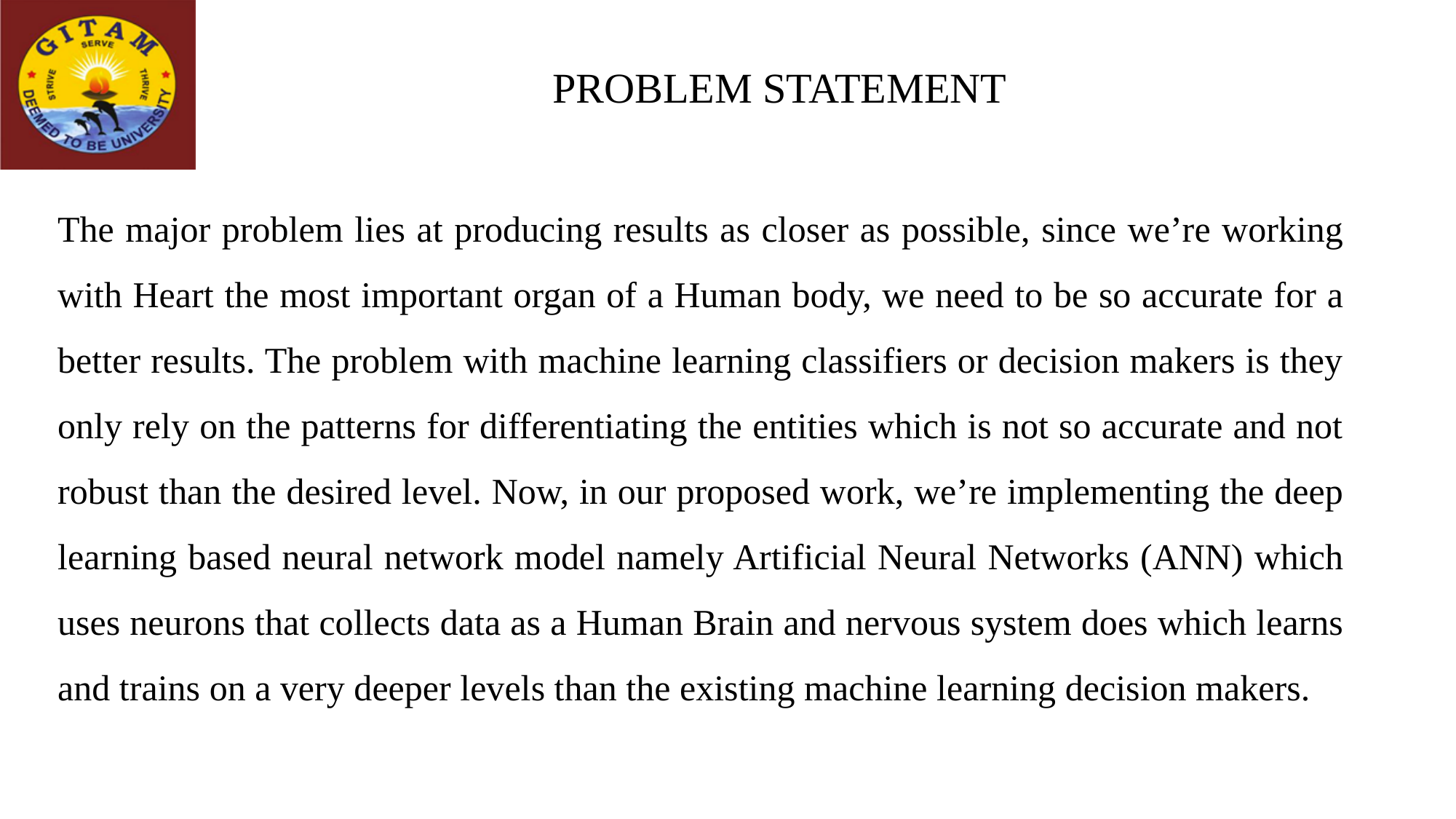

# PROBLEM STATEMENT
The major problem lies at producing results as closer as possible, since we’re working with Heart the most important organ of a Human body, we need to be so accurate for a better results. The problem with machine learning classifiers or decision makers is they only rely on the patterns for differentiating the entities which is not so accurate and not robust than the desired level. Now, in our proposed work, we’re implementing the deep learning based neural network model namely Artificial Neural Networks (ANN) which uses neurons that collects data as a Human Brain and nervous system does which learns and trains on a very deeper levels than the existing machine learning decision makers.